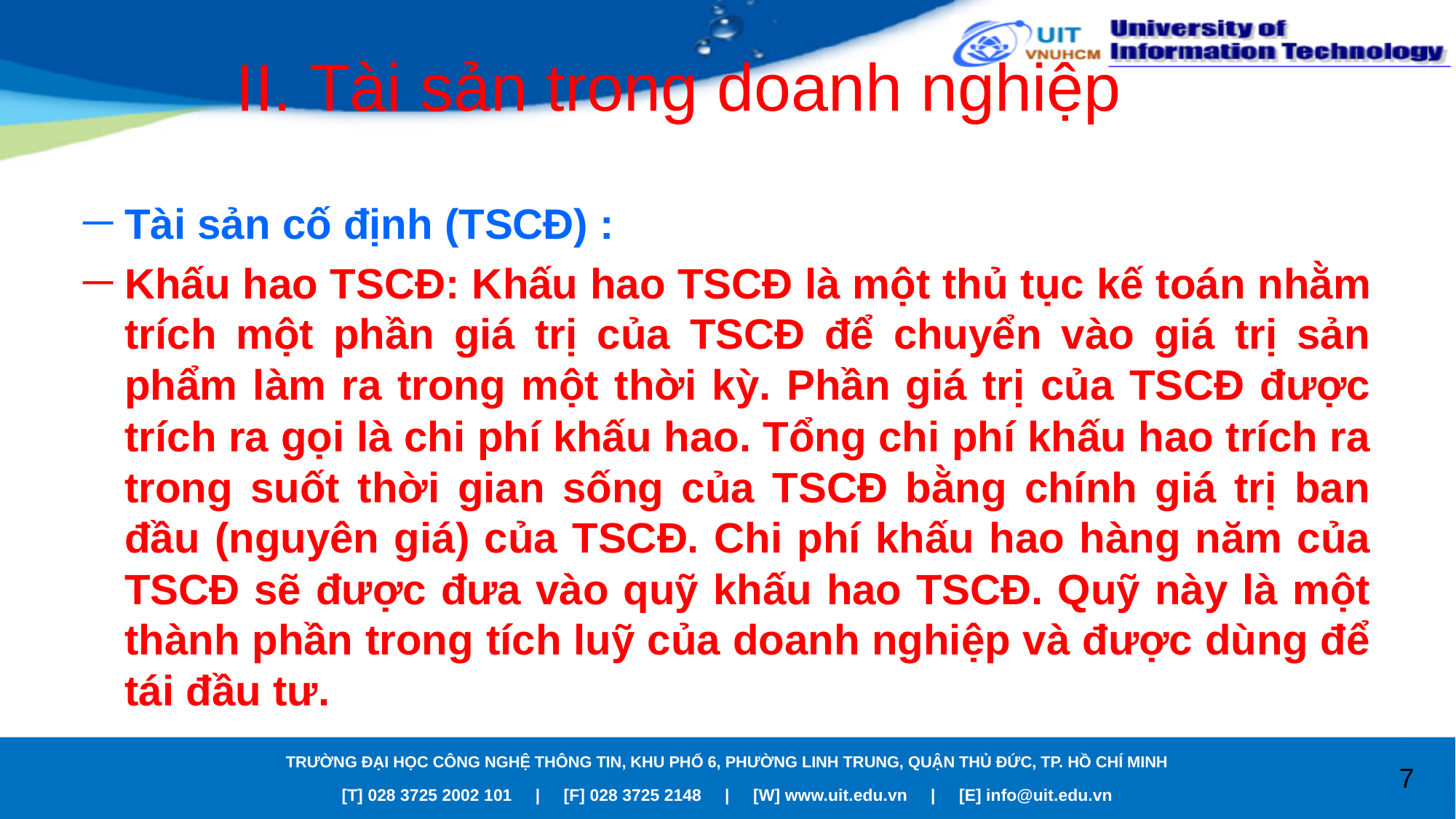

# II. Tài sản trong doanh nghiệp
Tài sản cố định (TSCĐ) :
Khấu hao TSCĐ: Khấu hao TSCĐ là một thủ tục kế toán nhằm trích một phần giá trị của TSCĐ để chuyển vào giá trị sản phẩm làm ra trong một thời kỳ. Phần giá trị của TSCĐ được trích ra gọi là chi phí khấu hao. Tổng chi phí khấu hao trích ra trong suốt thời gian sống của TSCĐ bằng chính giá trị ban đầu (nguyên giá) của TSCĐ. Chi phí khấu hao hàng năm của TSCĐ sẽ được đưa vào quỹ khấu hao TSCĐ. Quỹ này là một thành phần trong tích luỹ của doanh nghiệp và được dùng để tái đầu tư.